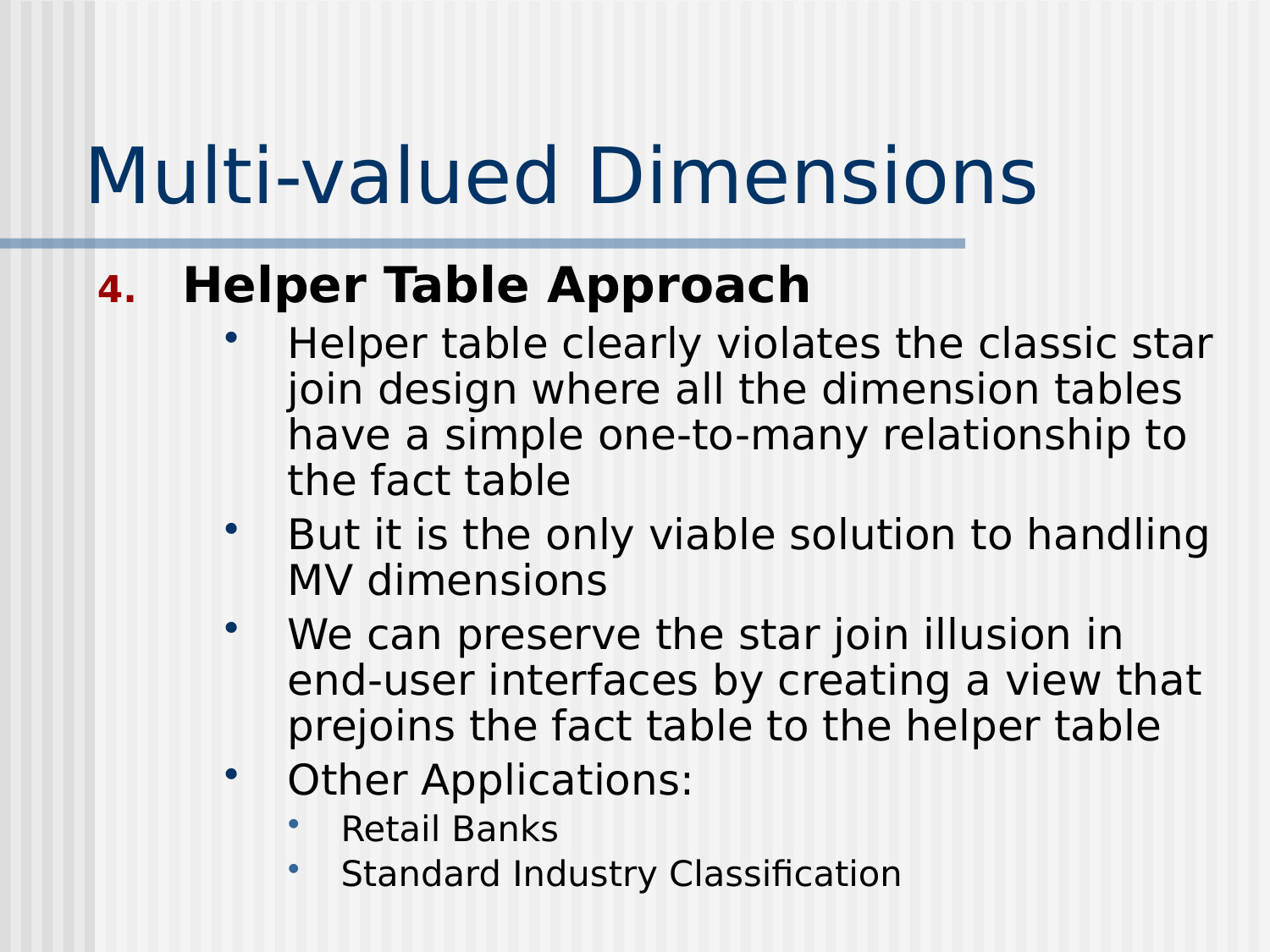

# Multi-valued Dimensions
Helper Table Approach
Helper table clearly violates the classic star join design where all the dimension tables have a simple one-to-many relationship to the fact table
But it is the only viable solution to handling MV dimensions
We can preserve the star join illusion in end-user interfaces by creating a view that prejoins the fact table to the helper table
Other Applications:
Retail Banks
Standard Industry Classification